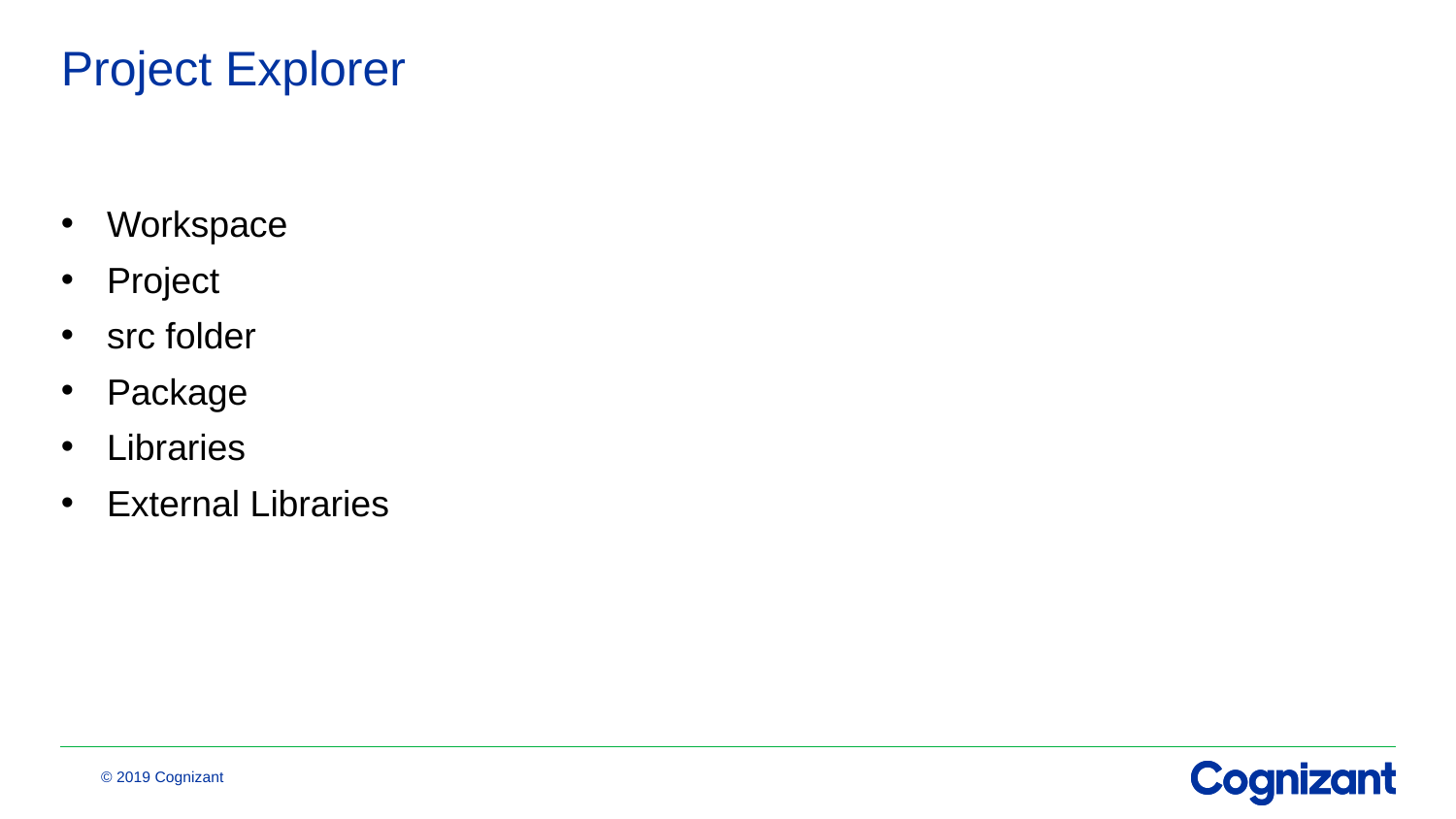

# Project Explorer
Workspace
Project
src folder
Package
Libraries
External Libraries